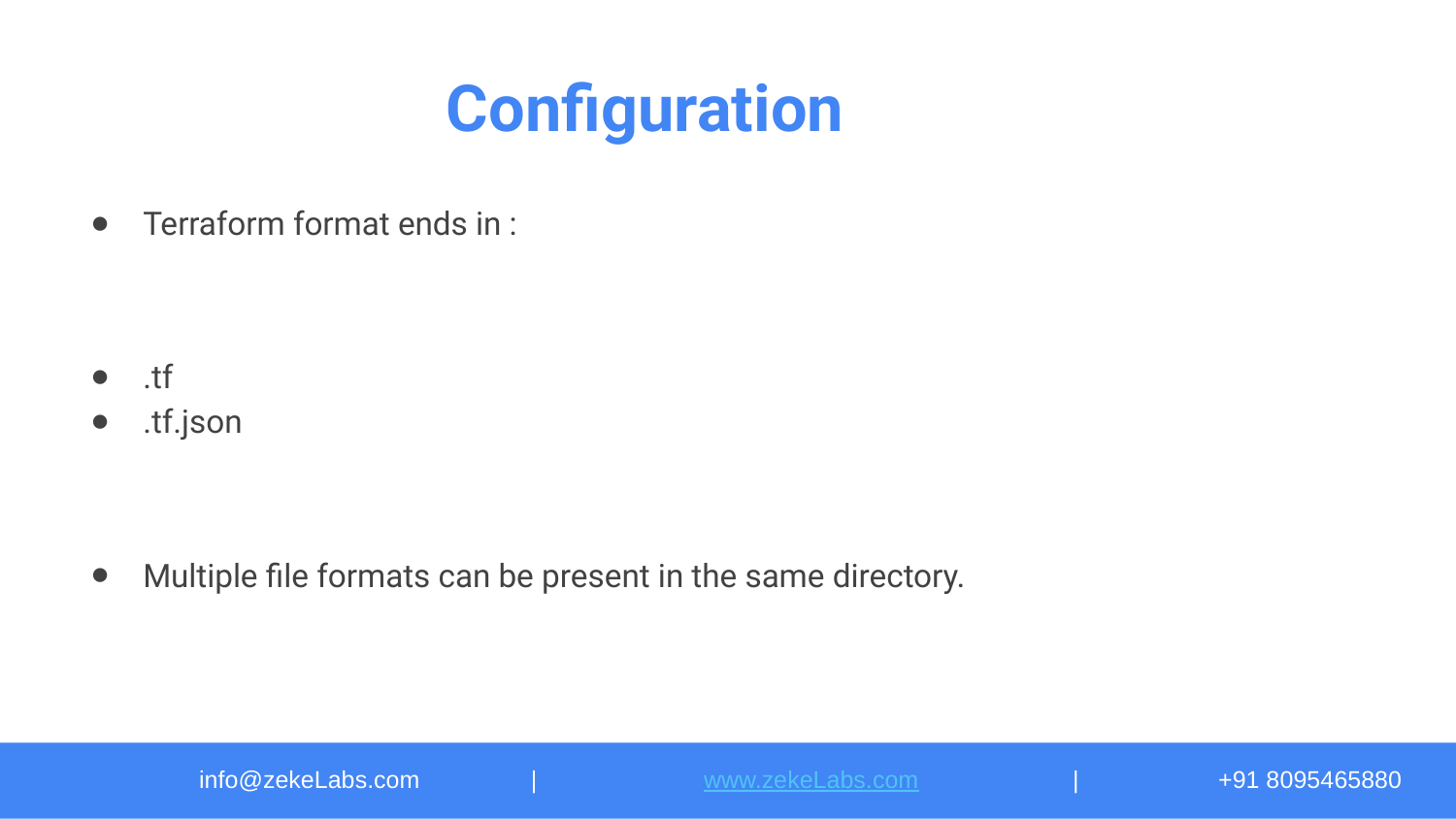

# Configuration
Terraform format ends in :

.tf
.tf.json

Multiple file formats can be present in the same directory.
info@zekeLabs.com	      |	          www.zekeLabs.com		|	+91 8095465880